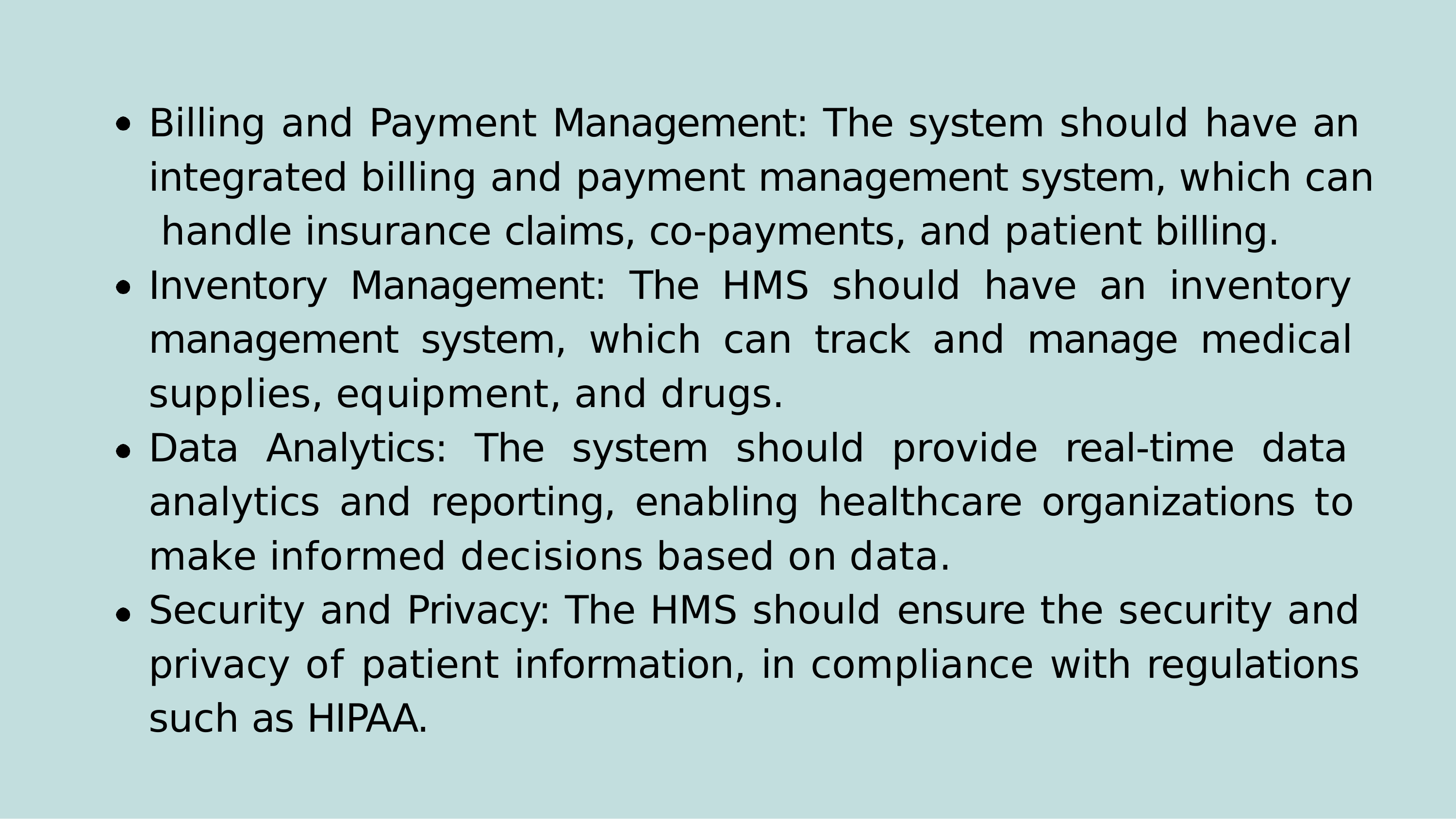

Billing and Payment Management: The system should have an  integrated billing and payment management system, which can  handle insurance claims, co-payments, and patient billing.
Inventory Management: The HMS should have an inventory  management system, which can track and manage medical  supplies, equipment, and drugs.
Data Analytics: The system should provide real-time data  analytics and reporting, enabling healthcare organizations to  make informed decisions based on data.
Security and Privacy: The HMS should ensure the security and  privacy of patient information, in compliance with regulations  such as HIPAA.